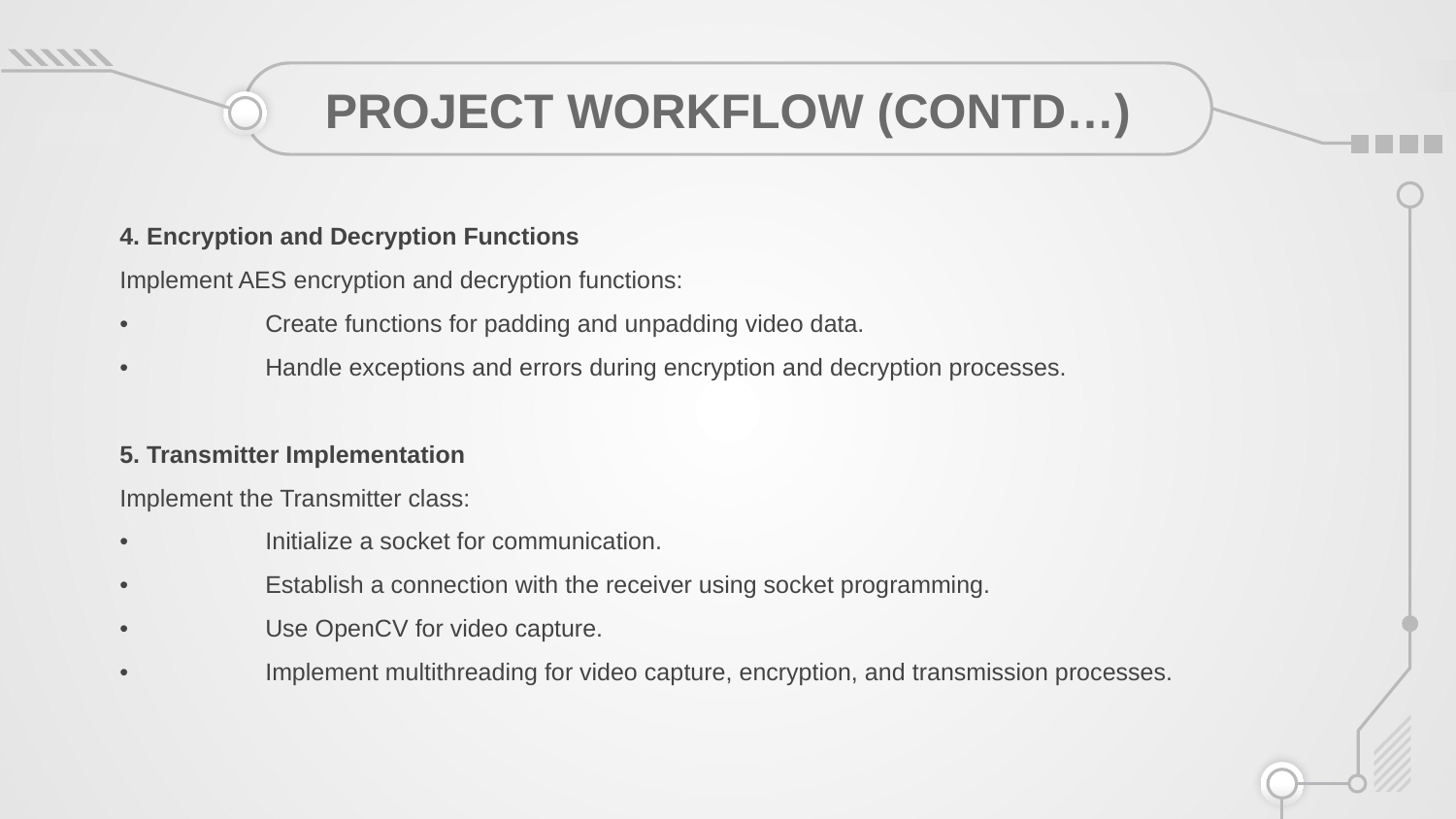

# PROJECT WORKFLOW (CONTD…)

4. Encryption and Decryption Functions
Implement AES encryption and decryption functions:
•	Create functions for padding and unpadding video data.
•	Handle exceptions and errors during encryption and decryption processes.

5. Transmitter Implementation
Implement the Transmitter class:
•	Initialize a socket for communication.
•	Establish a connection with the receiver using socket programming.
•	Use OpenCV for video capture.
•	Implement multithreading for video capture, encryption, and transmission processes.